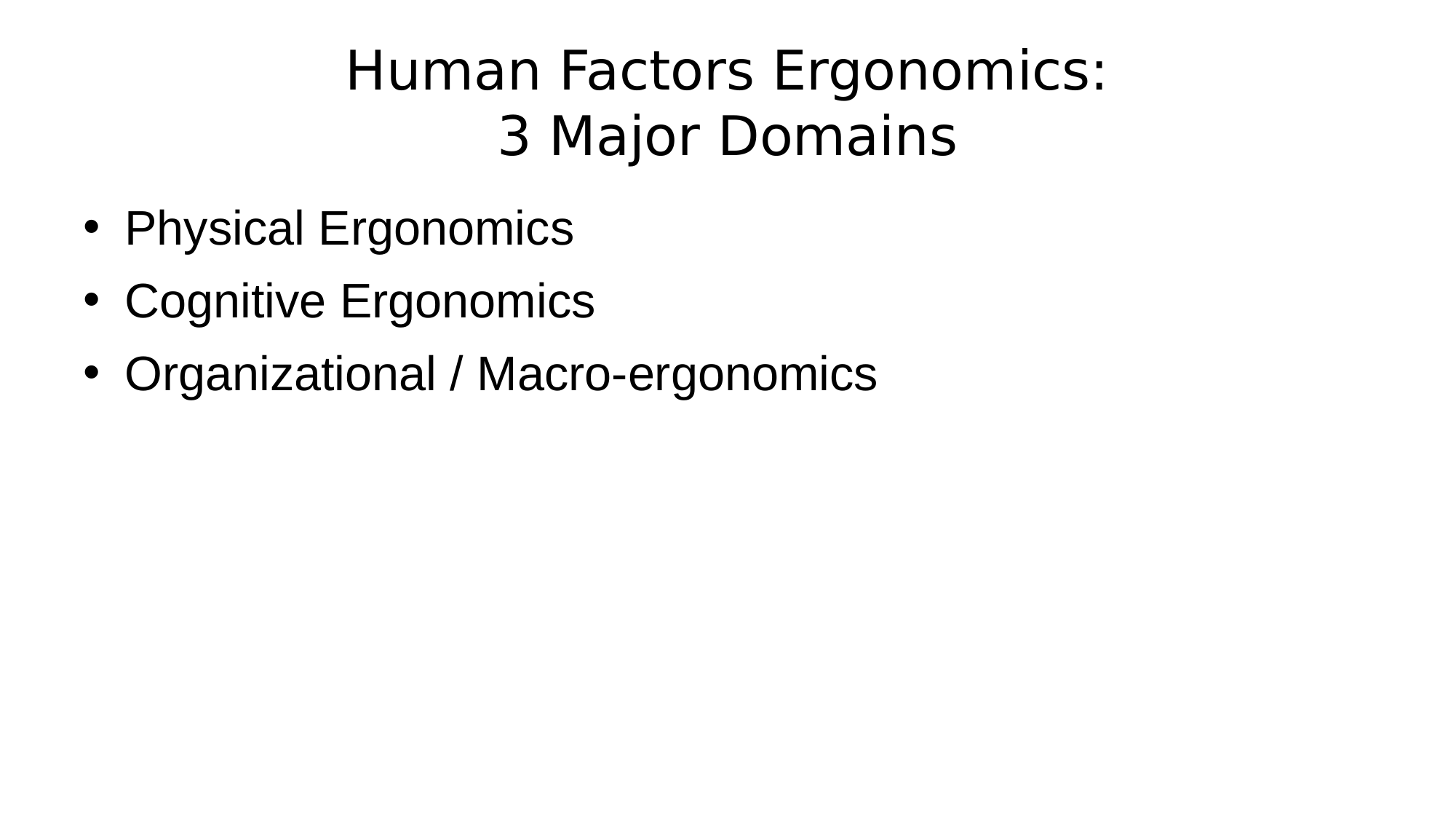

# Human Factors Ergonomics: 3 Major Domains
Physical Ergonomics
Cognitive Ergonomics
Organizational / Macro-ergonomics